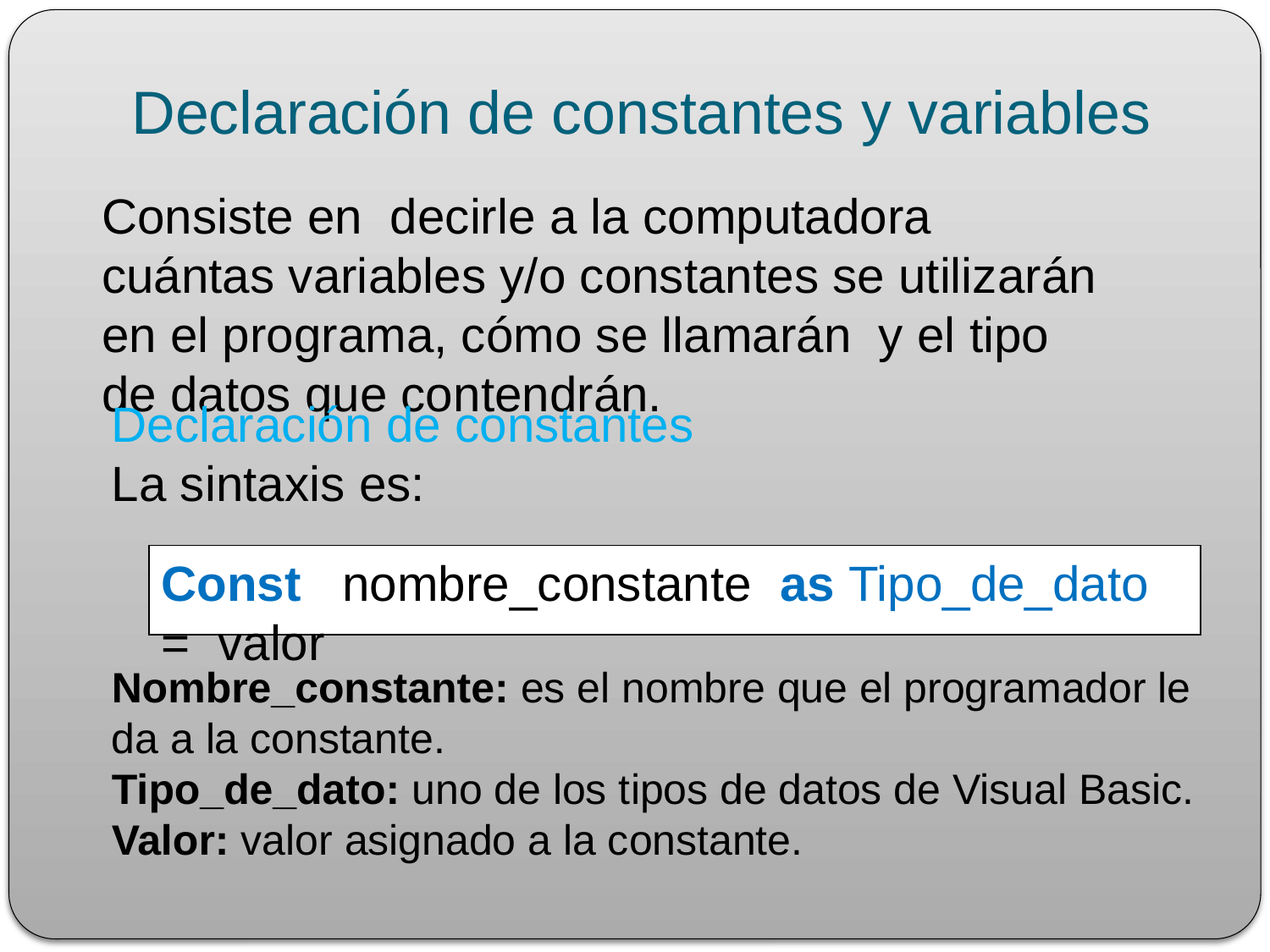

# Declaración de constantes y variables
Consiste en  decirle a la computadora cuántas variables y/o constantes se utilizarán en el programa, cómo se llamarán  y el tipo de datos que contendrán.
Declaración de constantes
La sintaxis es:
Const   nombre_constante  as Tipo_de_dato =  valor
Nombre_constante: es el nombre que el programador le da a la constante.
Tipo_de_dato: uno de los tipos de datos de Visual Basic.
Valor: valor asignado a la constante.